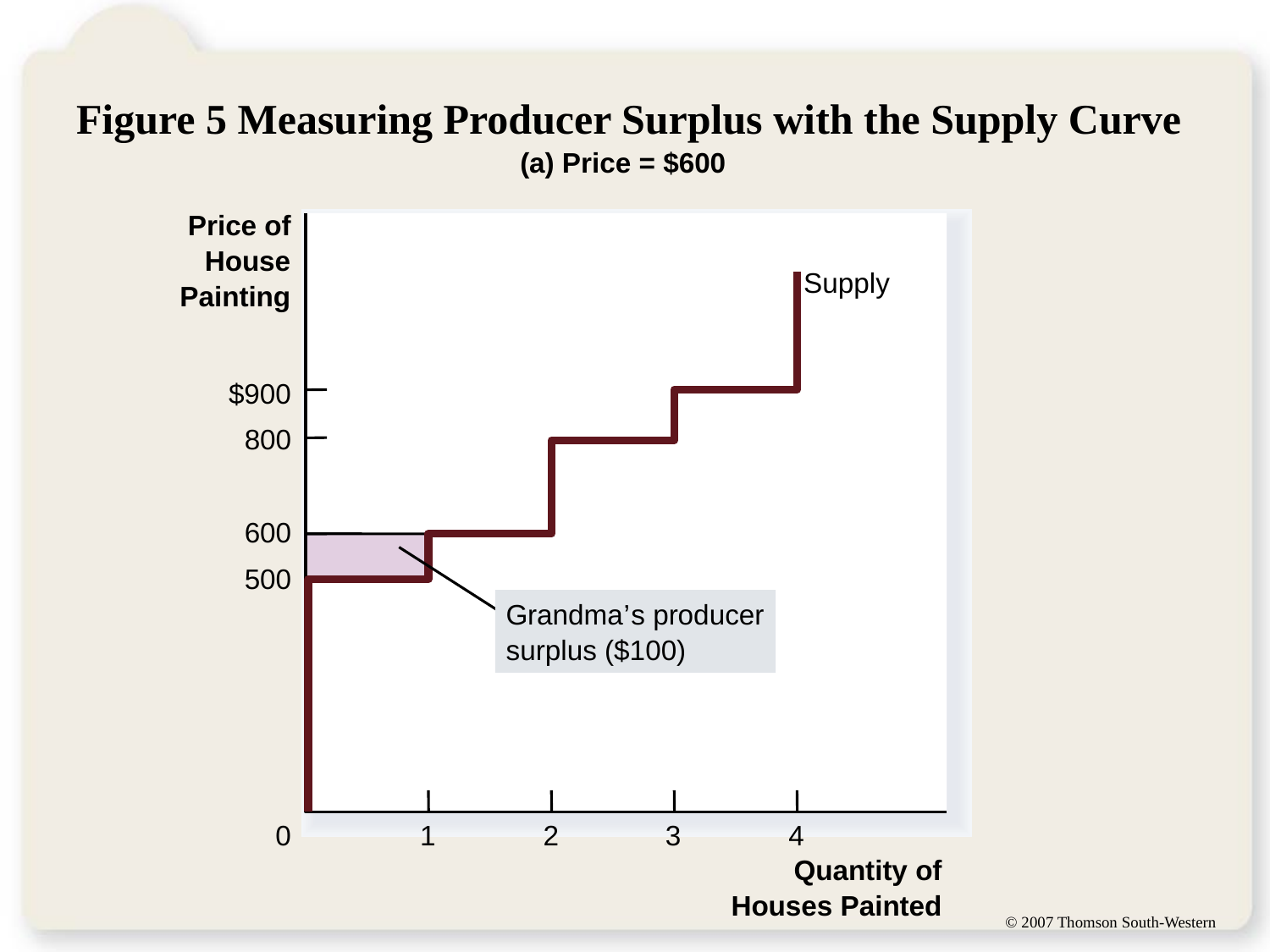

# Figure 5 Measuring Producer Surplus with the Supply Curve
(a) Price = $600
Price of

House
Supply

Painting
$900
800
600

Grandma
’
s producer
surplus ($100)
500
0
1
2
3
4
Quantity of
Houses Painted